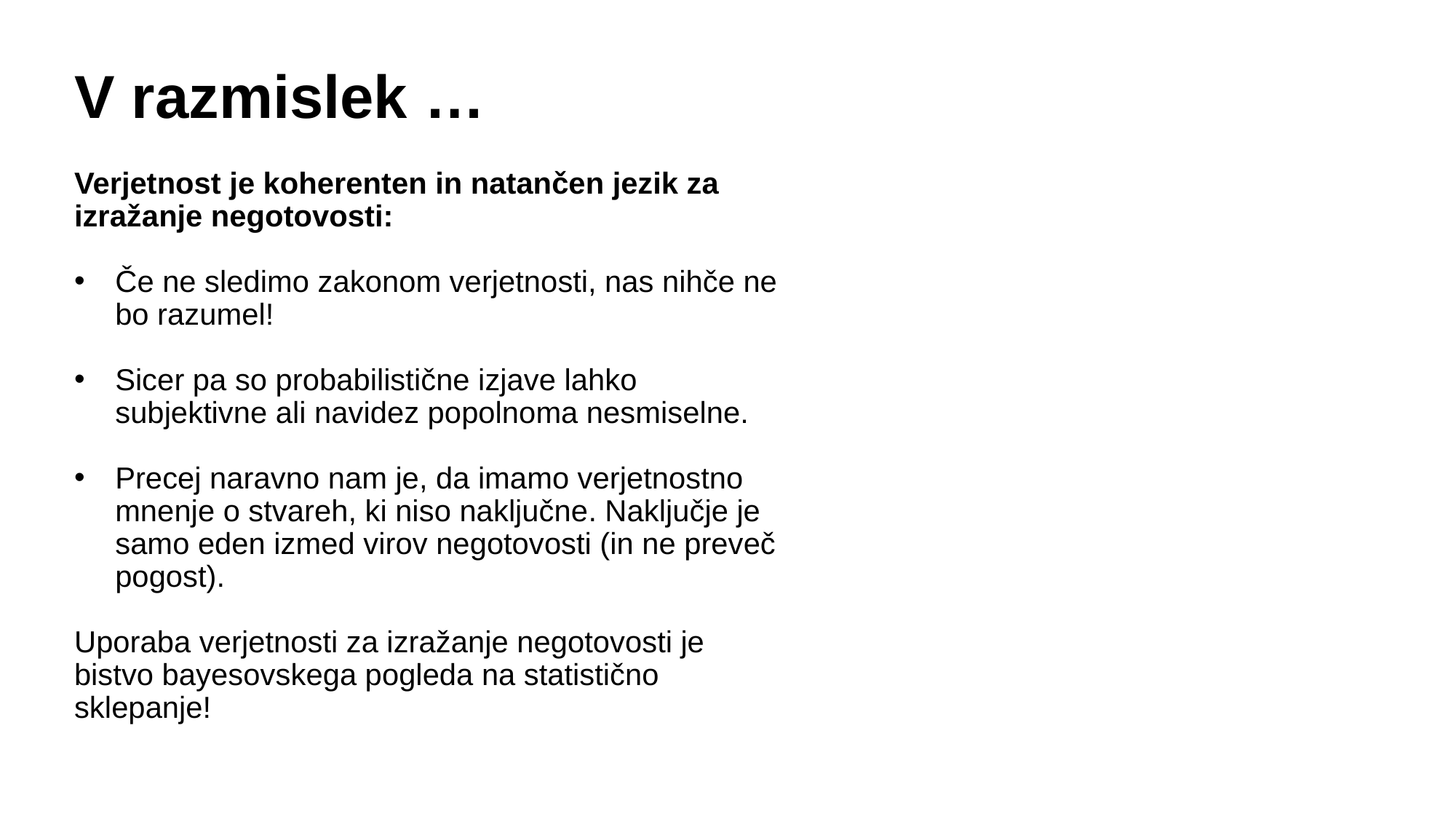

# V razmislek …
Verjetnost je koherenten in natančen jezik za izražanje negotovosti:

Če ne sledimo zakonom verjetnosti, nas nihče ne bo razumel!
Sicer pa so probabilistične izjave lahko subjektivne ali navidez popolnoma nesmiselne.
Precej naravno nam je, da imamo verjetnostno mnenje o stvareh, ki niso naključne. Naključje je samo eden izmed virov negotovosti (in ne preveč pogost).

Uporaba verjetnosti za izražanje negotovosti je bistvo bayesovskega pogleda na statistično sklepanje!